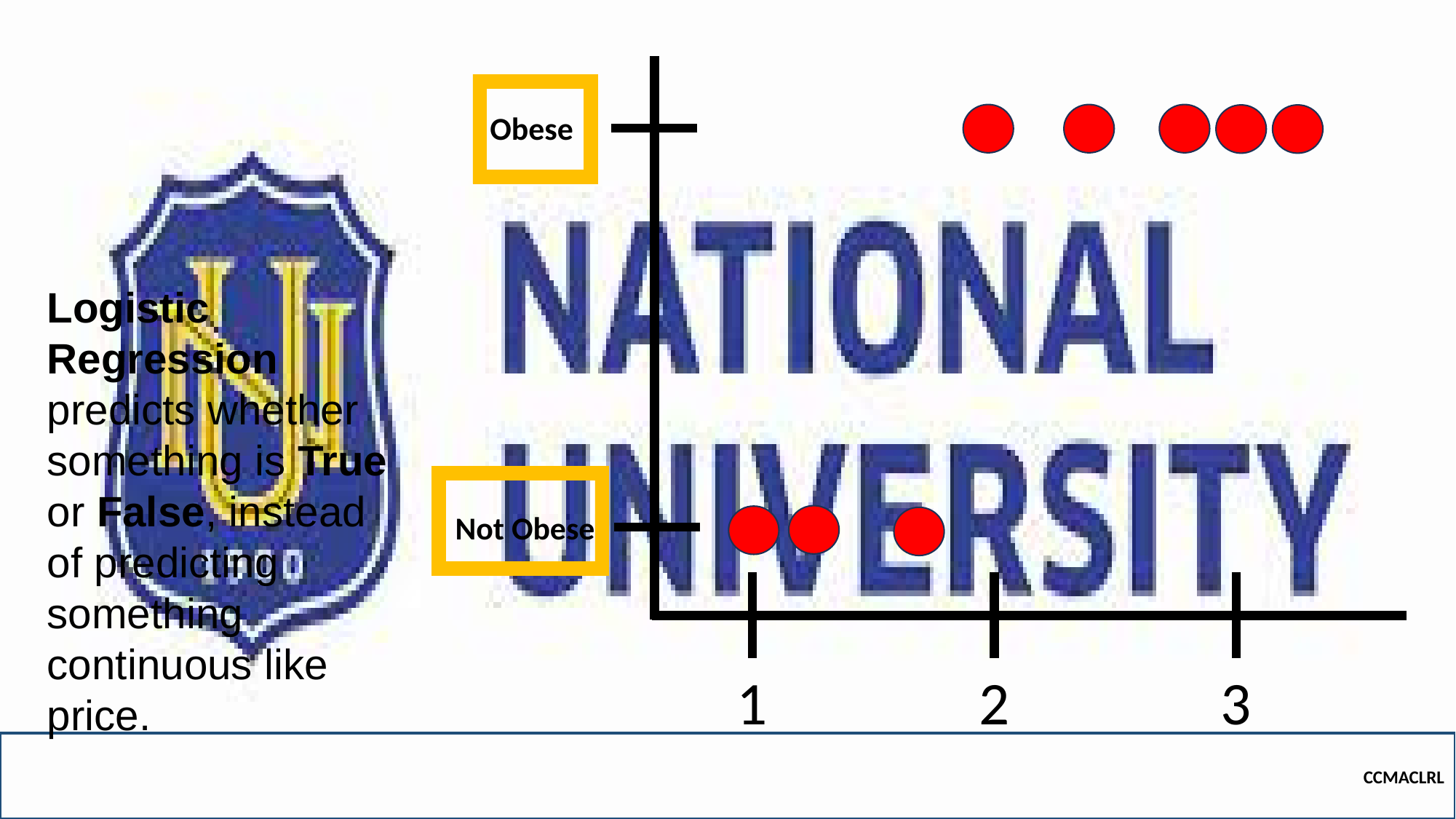

1
2
3
Obese

Not Obese

Logistic Regression predicts whether something is True or False, instead of predicting something continuous like price.

CCMACLRL